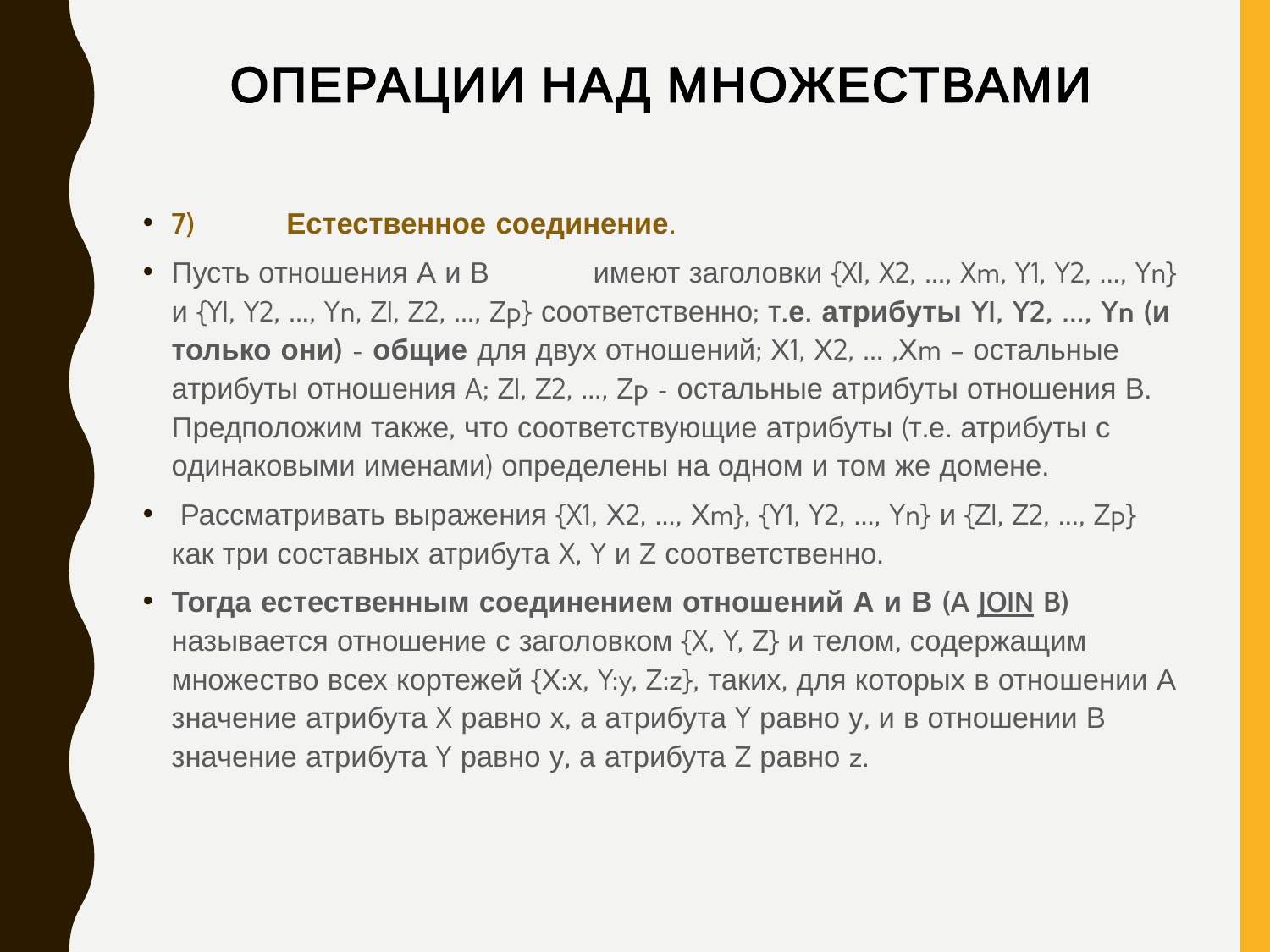

# операции над множествами
7)	 Естественное соединение.
Пусть отношения А и В 	имеют заголовки {Xl, X2, ..., Xm, Y1, Y2, ..., Yn} и {Yl, Y2, ..., Yn, Zl, Z2, ..., Zp} соответственно; т.е. атрибуты Yl, Y2, ..., Yn (и только они) - общие для двух отношений; Х1, Х2, ... ,Хm – остальные атрибуты отношения A; Zl, Z2, ..., Zp - остальные атрибуты отношения В. Предположим также, что соответствующие атрибуты (т.е. атрибуты с одинаковыми именами) определены на одном и том же домене.
 Рассматривать выражения {X1, Х2, ..., Хm}, {Y1, Y2, ..., Yn} и {Zl, Z2, ..., Zp} как три составных атрибута X, Y и Z соответственно.
Тогда естественным соединением отношений А и В (A JOIN B) называется отношение с заголовком {X, Y, Z} и телом, содержащим множество всех кортежей {Х:х, Y:y, Z:z}, таких, для которых в отношении А значение атрибута X равно х, а атрибута Y равно у, и в отношении В значение атрибута Y равно у, а атрибута Z равно z.